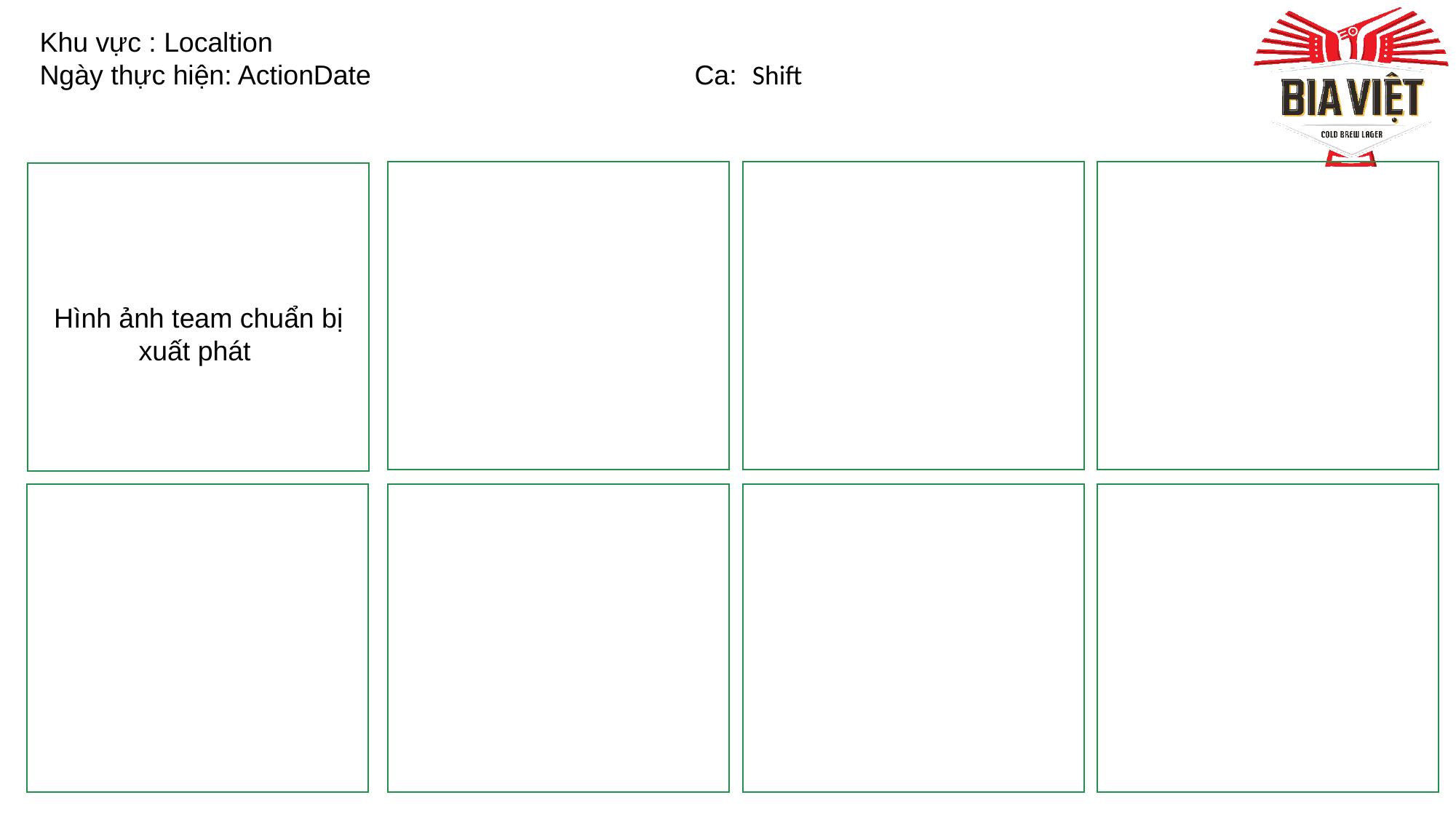

Khu vực : Localtion
Ngày thực hiện: ActionDate			Ca:  Shift

Hình ảnh team chuẩn bị xuất phát